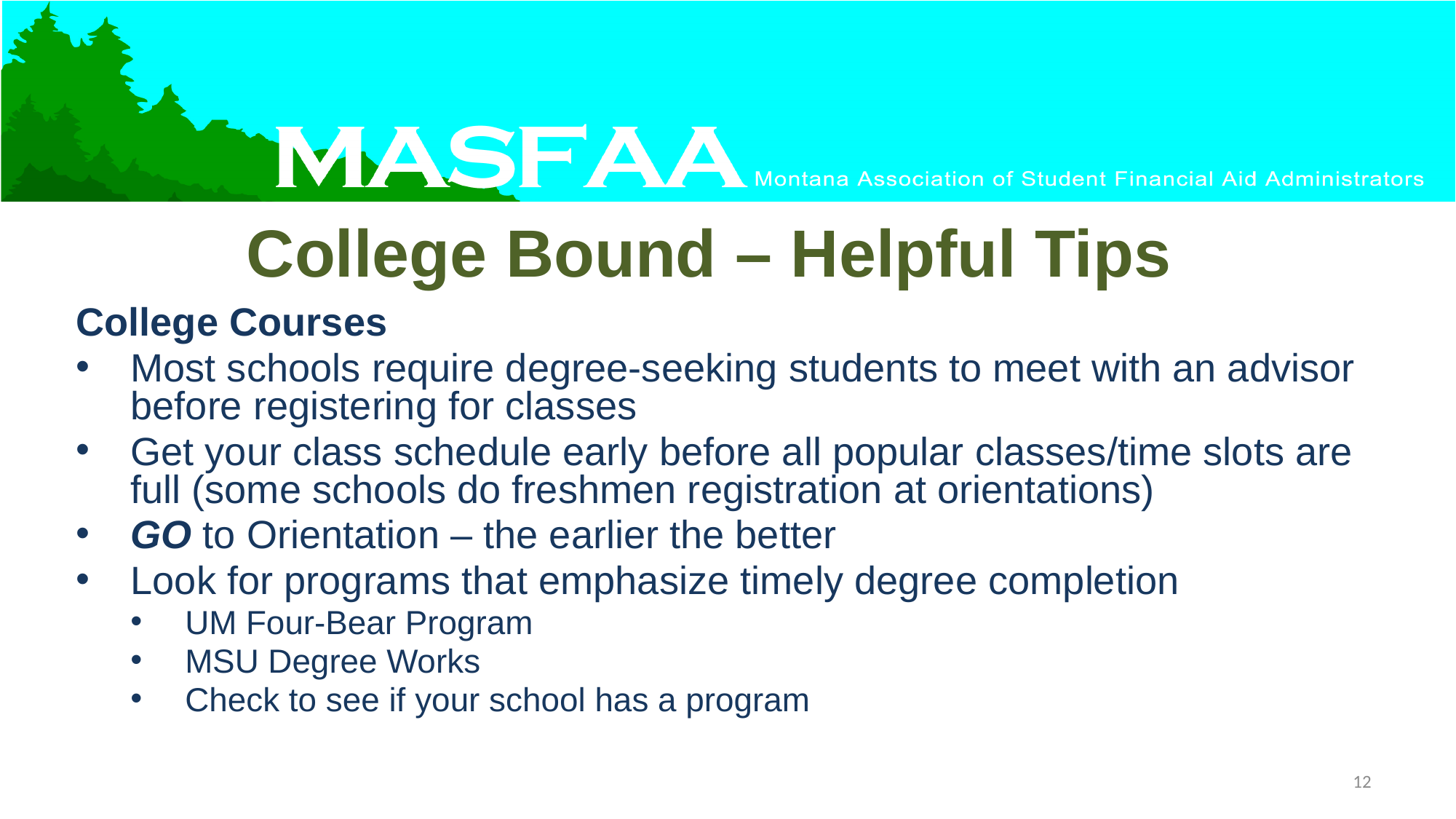

# College Bound – Helpful Tips
College Courses
Most schools require degree-seeking students to meet with an advisor before registering for classes
Get your class schedule early before all popular classes/time slots are full (some schools do freshmen registration at orientations)
GO to Orientation – the earlier the better
Look for programs that emphasize timely degree completion
UM Four-Bear Program
MSU Degree Works
Check to see if your school has a program

12